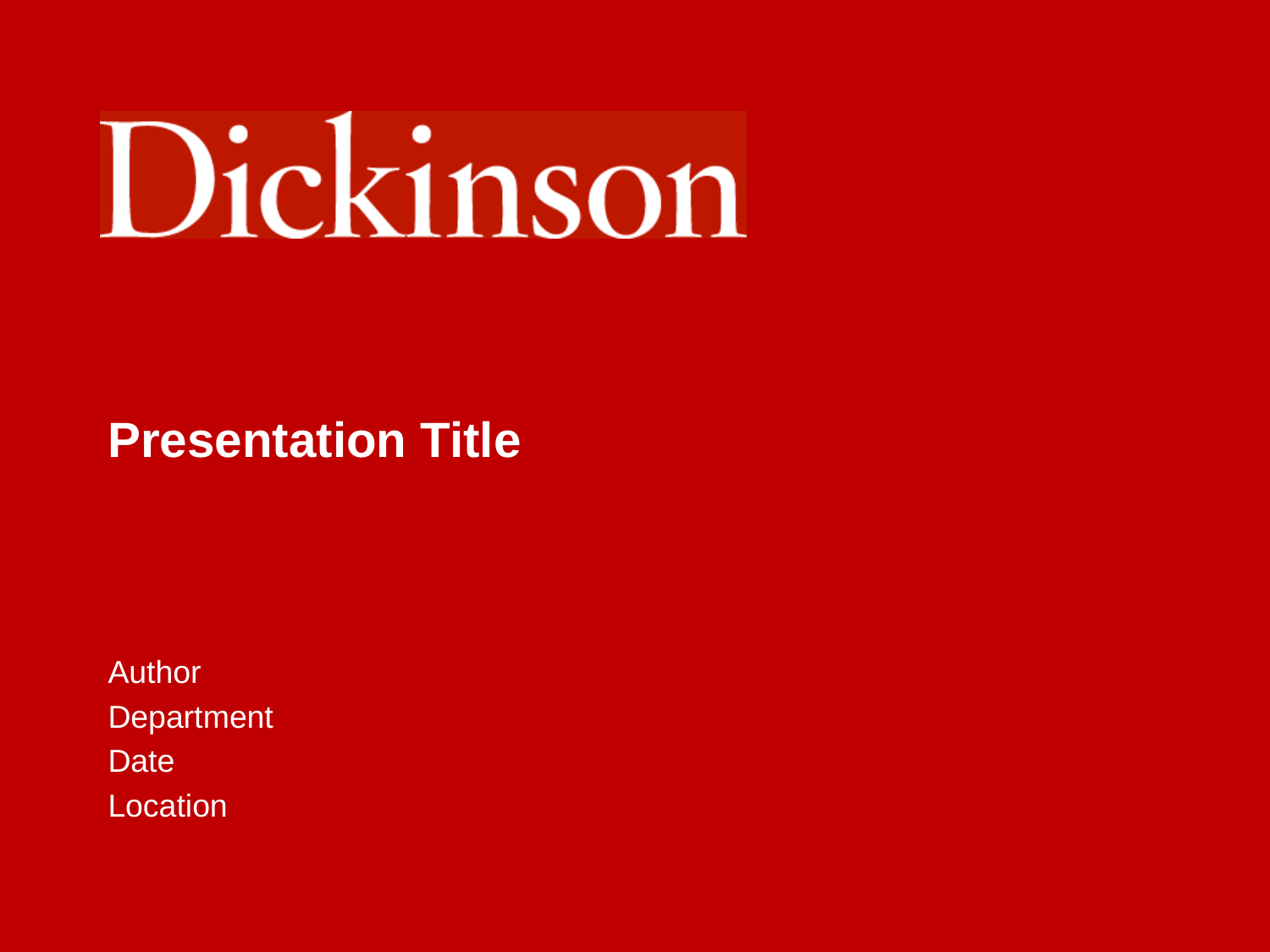

# Presentation Title
Author
Department
Date
Location